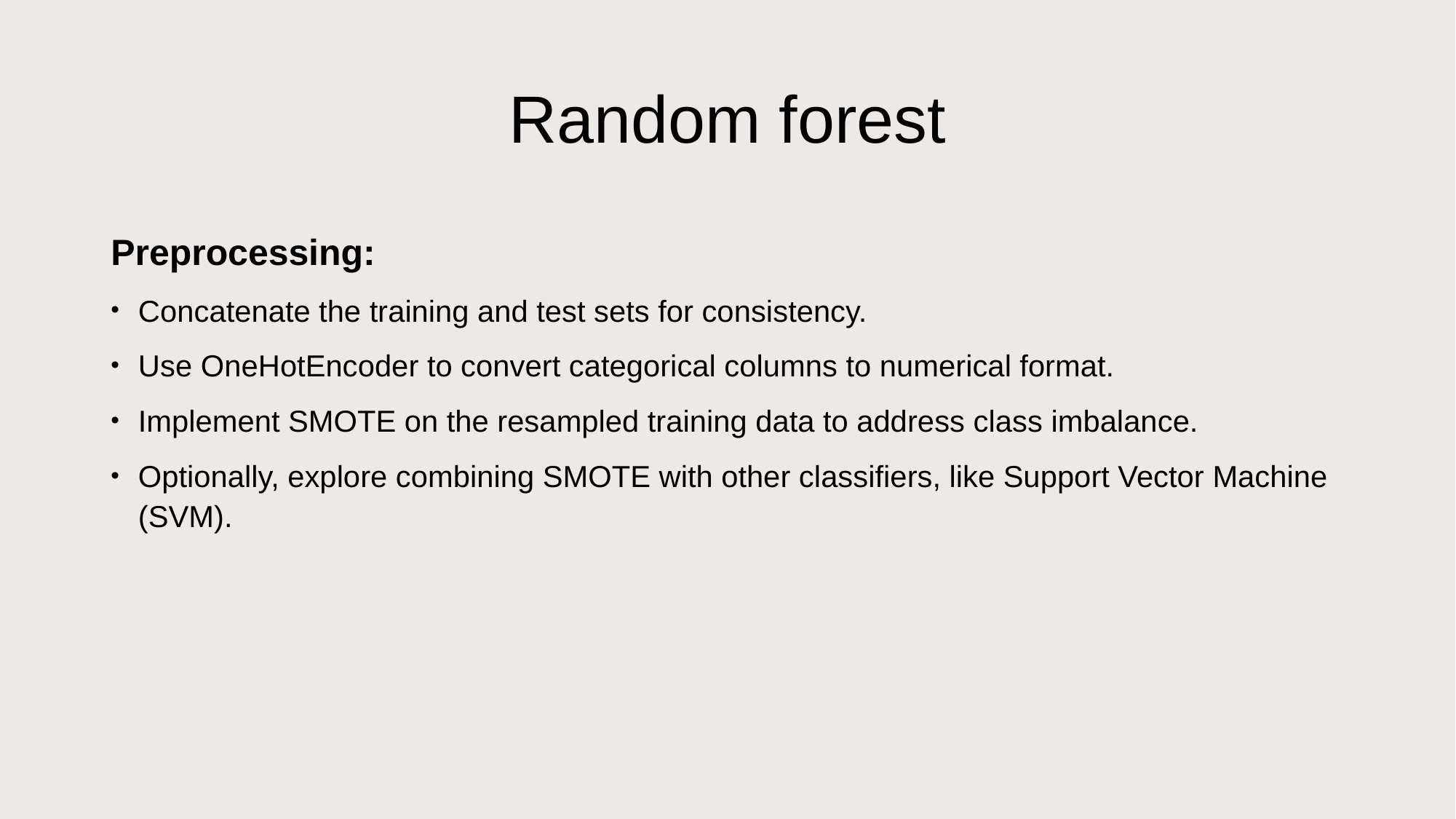

# Random forest
Preprocessing:
Concatenate the training and test sets for consistency.
Use OneHotEncoder to convert categorical columns to numerical format.
Implement SMOTE on the resampled training data to address class imbalance.
Optionally, explore combining SMOTE with other classifiers, like Support Vector Machine (SVM).